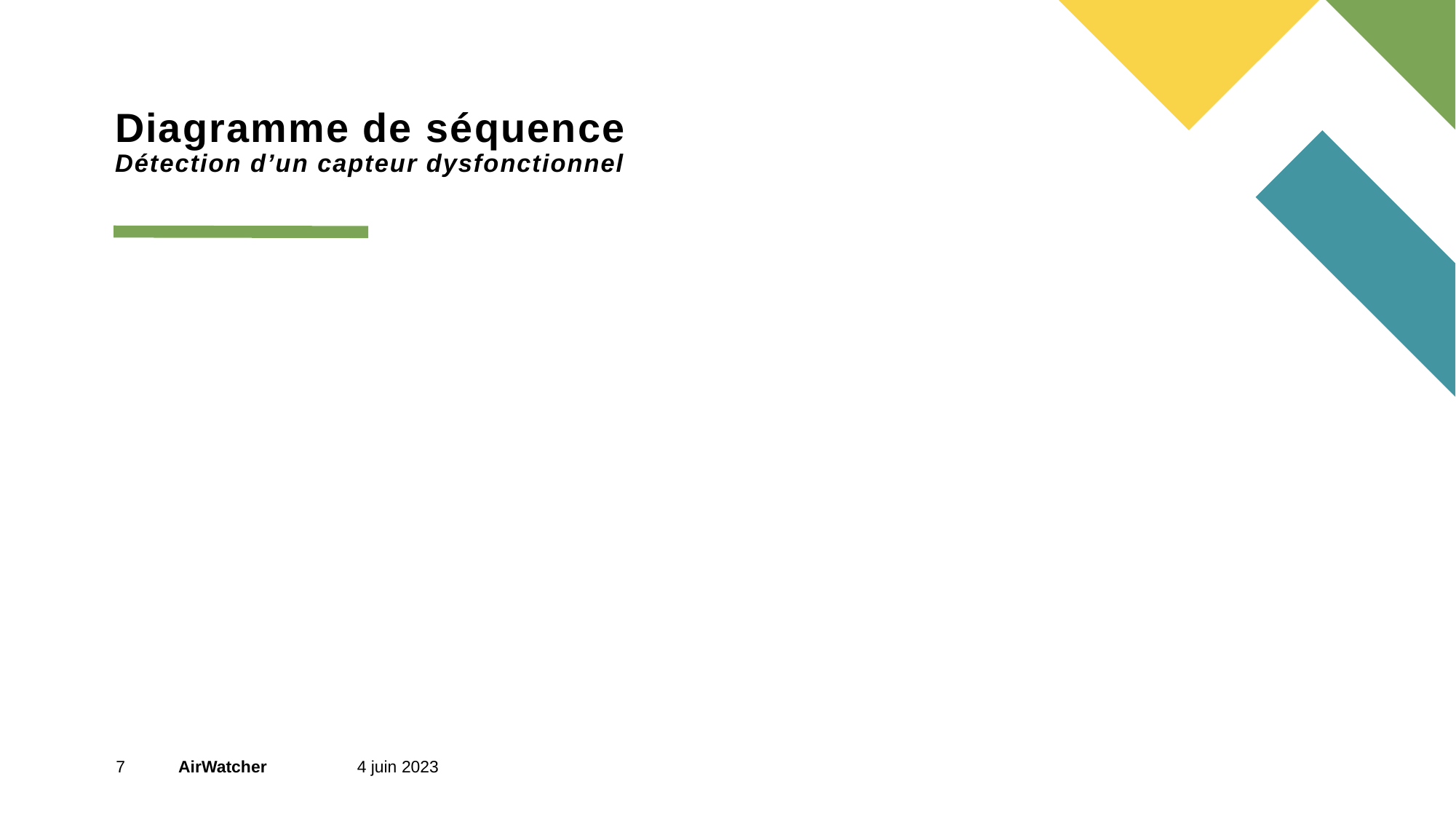

# Diagramme de séquence Détection d’un capteur dysfonctionnel
7
AirWatcher
4 juin 2023